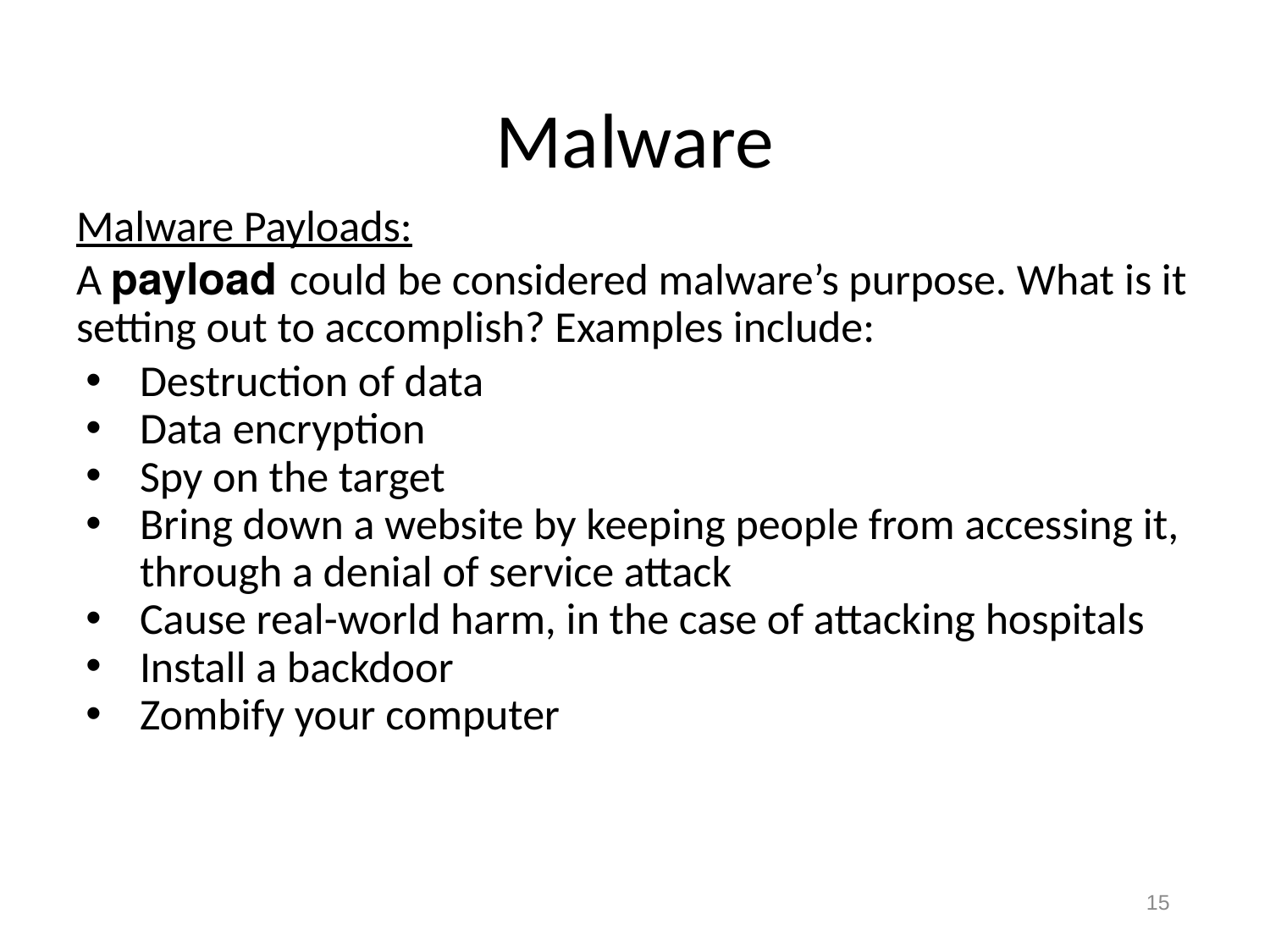

# Malware
Malware Payloads:
A payload could be considered malware’s purpose. What is it setting out to accomplish? Examples include:
Destruction of data
Data encryption
Spy on the target
Bring down a website by keeping people from accessing it, through a denial of service attack
Cause real-world harm, in the case of attacking hospitals
Install a backdoor
Zombify your computer

15